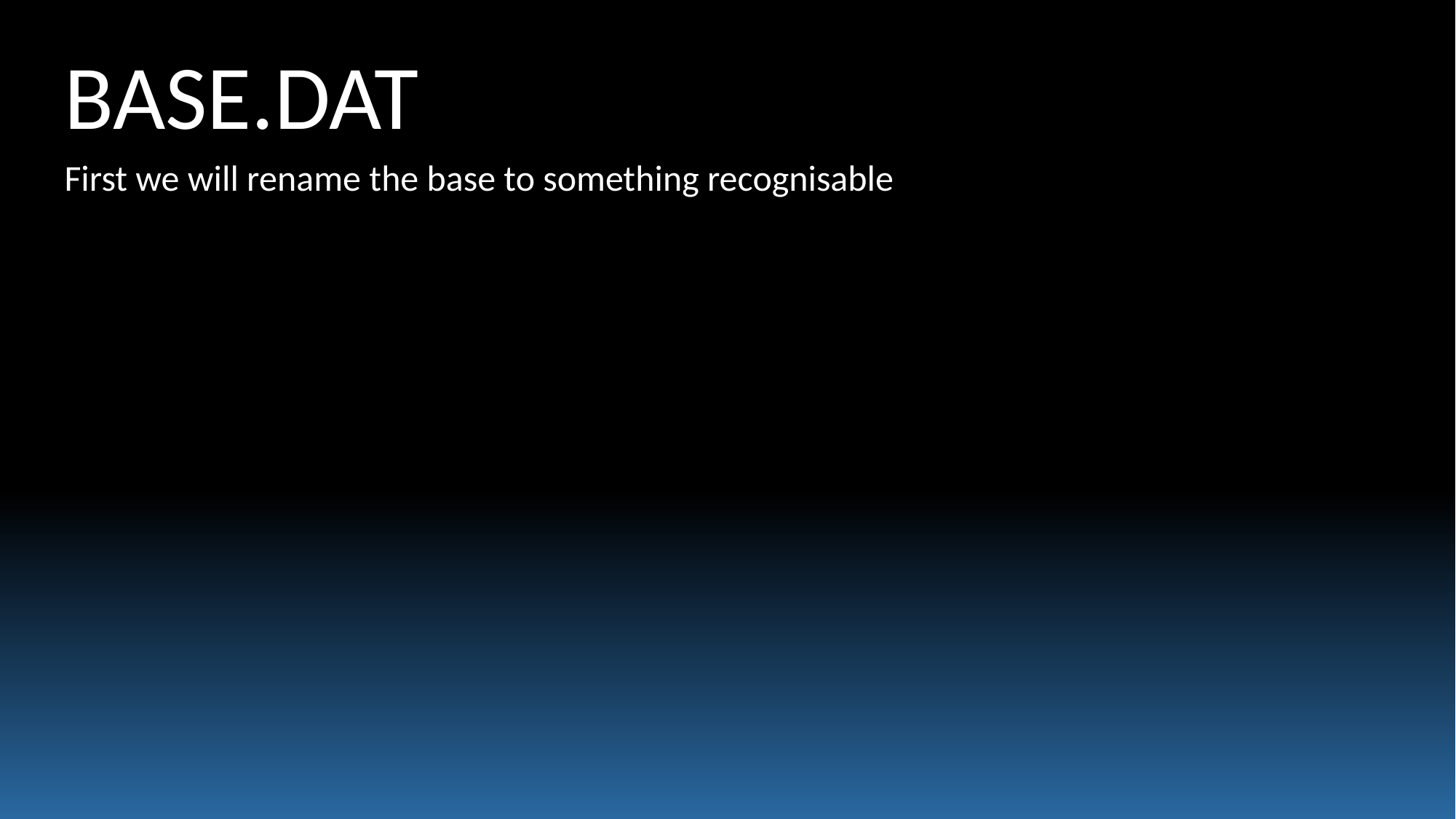

# BASE.DAT
First we will rename the base to something recognisable